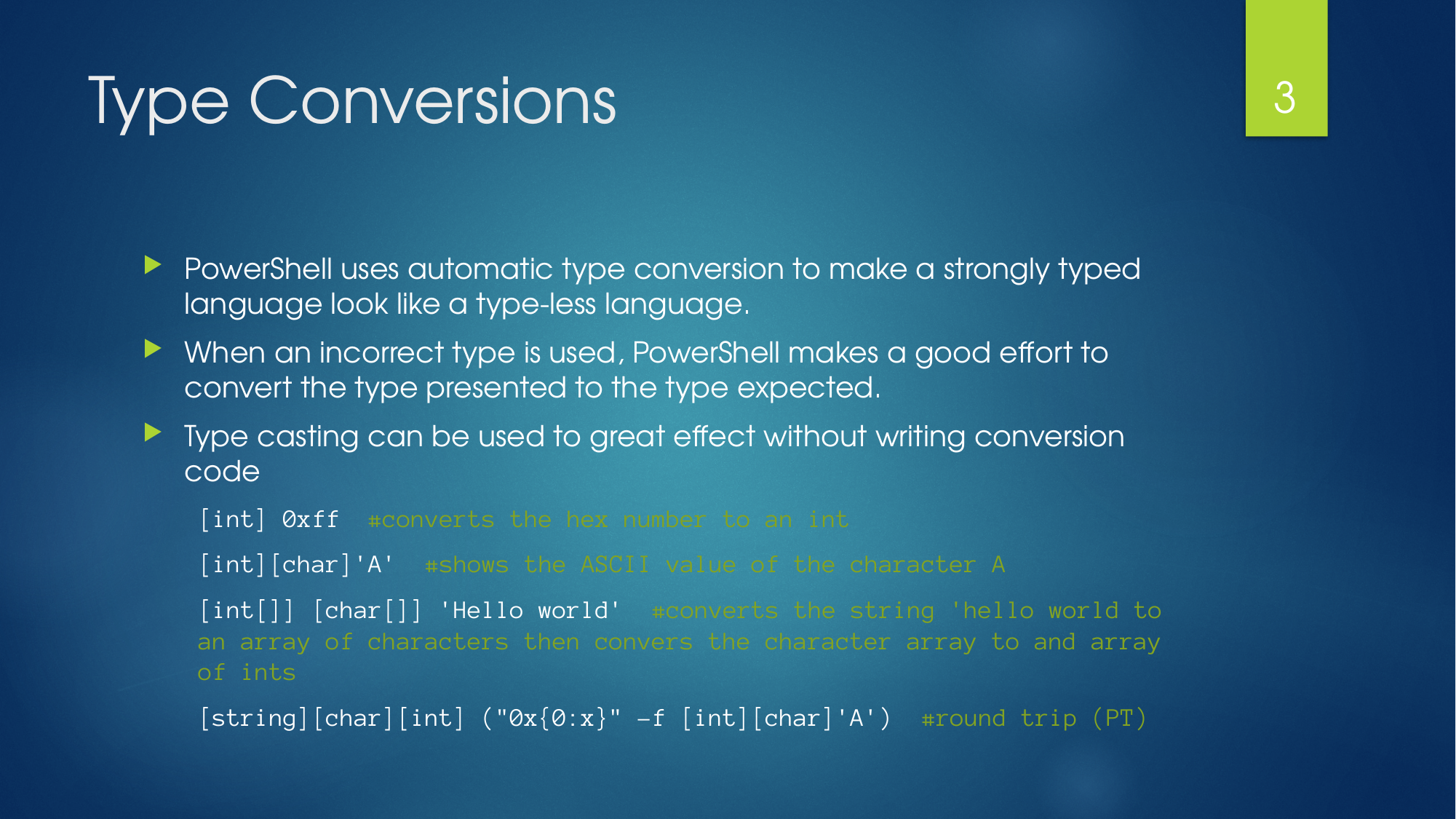

3
# Type Conversions
PowerShell uses automatic type conversion to make a strongly typed language look like a type-less language.
When an incorrect type is used, PowerShell makes a good effort to convert the type presented to the type expected.
Type casting can be used to great effect without writing conversion code
[int] 0xff  #converts the hex number to an int
[int][char]'A'  #shows the ASCII value of the character A
[int[]] [char[]] 'Hello world'  #converts the string 'hello world to an array of characters then convers the character array to and array of ints
[string][char][int] ("0x{0:x}" –f [int][char]'A')  #round trip (PT)